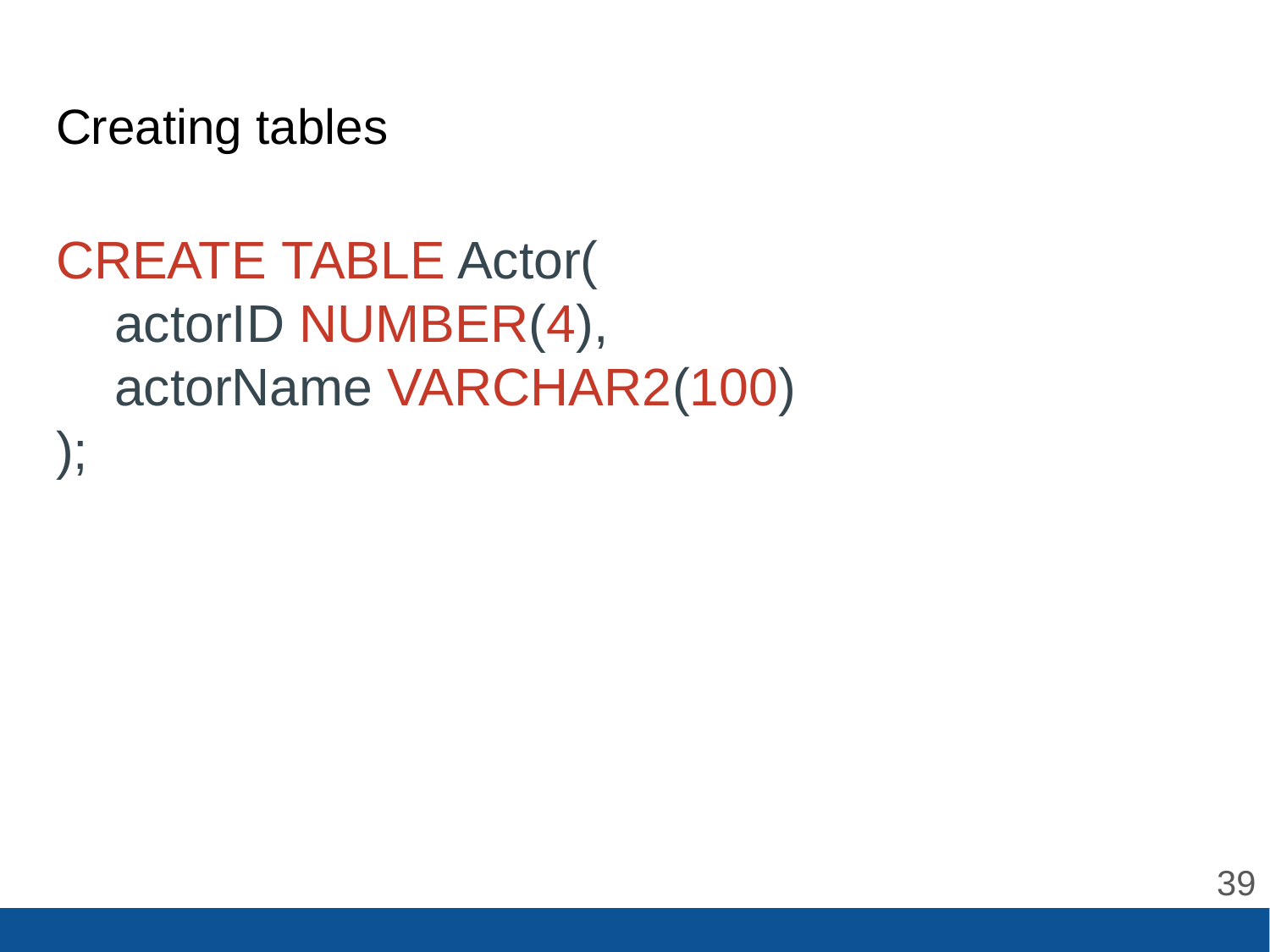

# Creating tables
CREATE TABLE Actor(
    actorID NUMBER(4),
    actorName VARCHAR2(100)
);

39